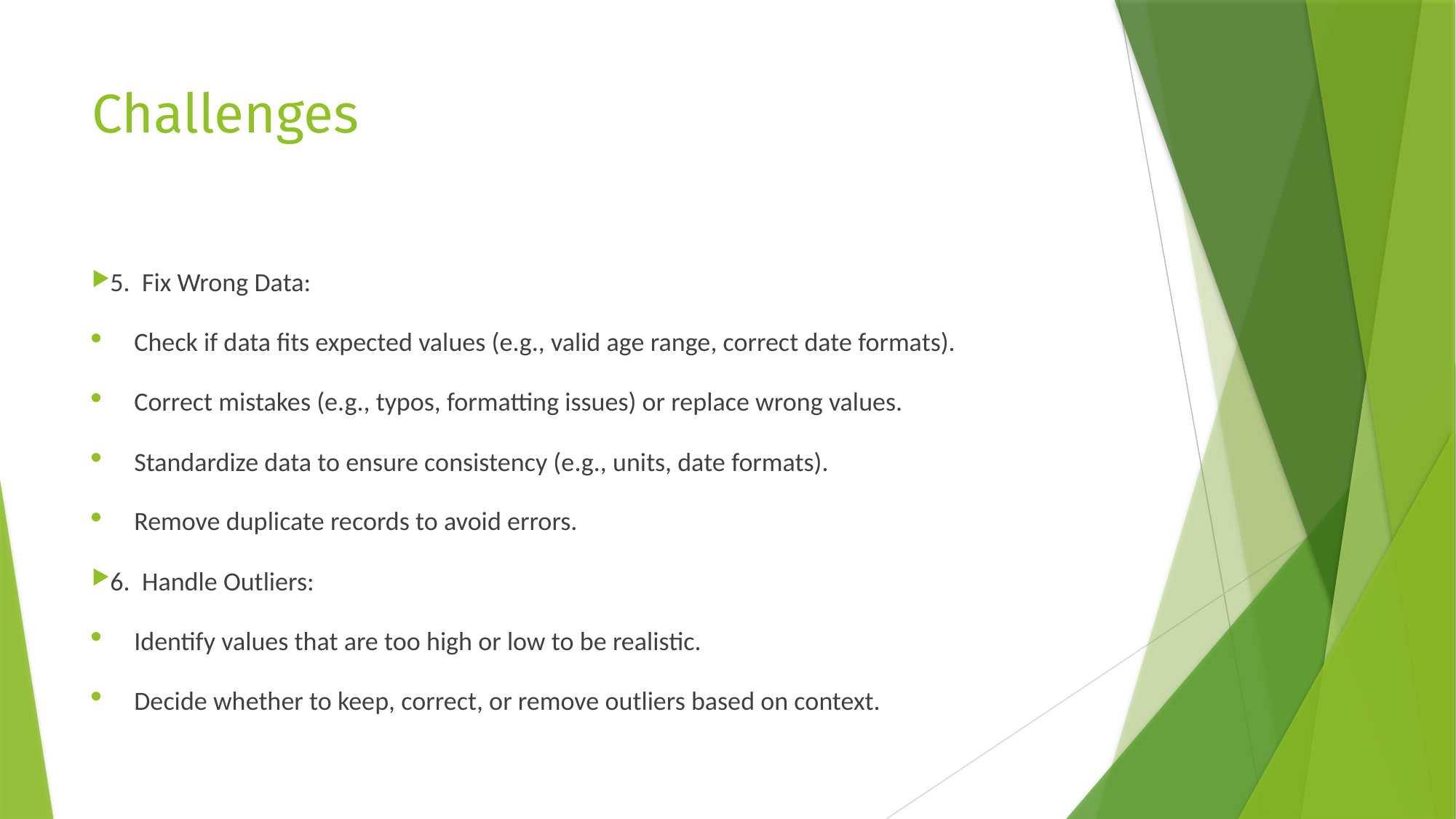

# Challenges
5.  Fix Wrong Data:
Check if data fits expected values (e.g., valid age range, correct date formats).
Correct mistakes (e.g., typos, formatting issues) or replace wrong values.
Standardize data to ensure consistency (e.g., units, date formats).
Remove duplicate records to avoid errors.
6.  Handle Outliers:
Identify values that are too high or low to be realistic.
Decide whether to keep, correct, or remove outliers based on context.